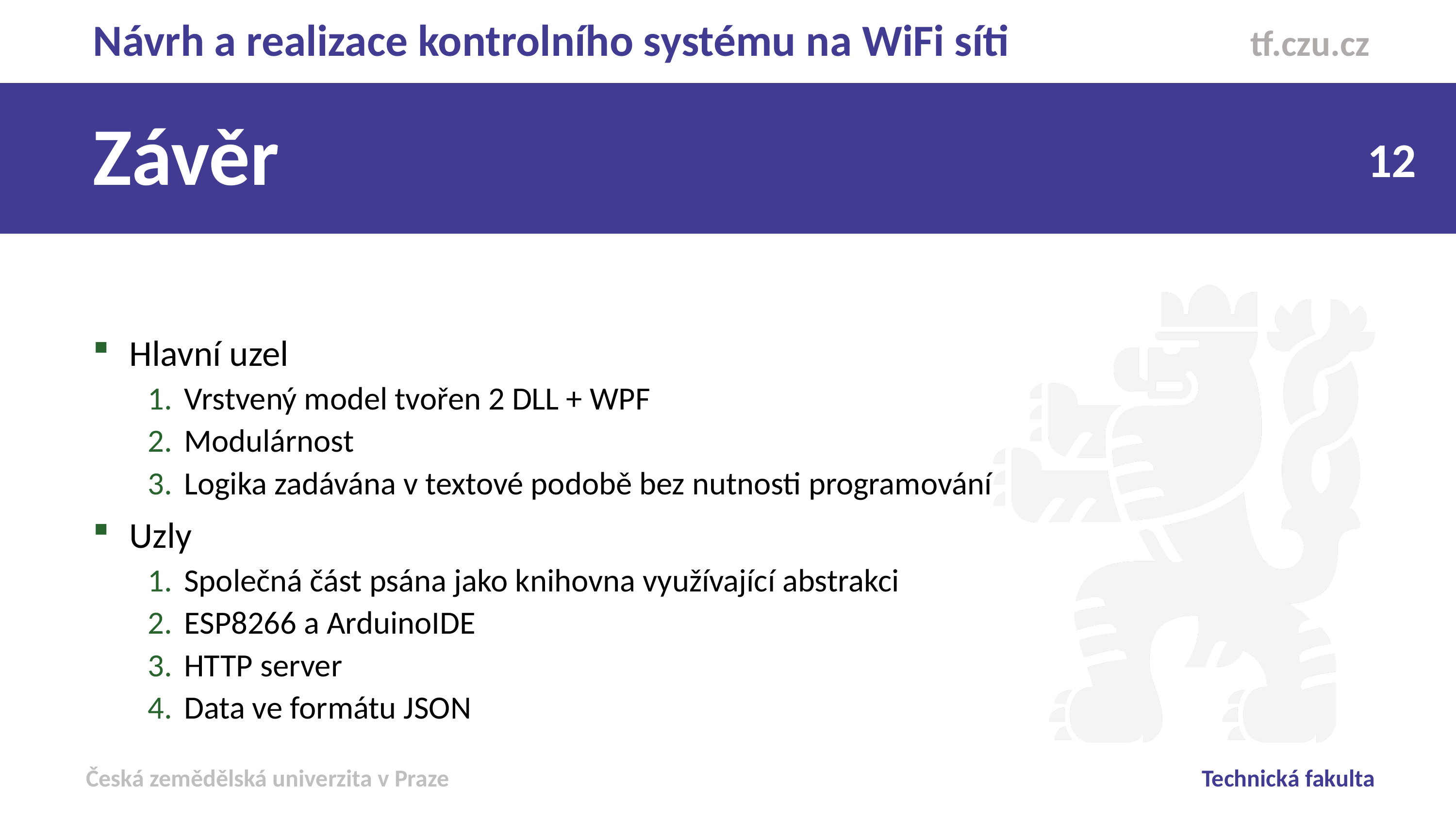

Návrh a realizace kontrolního systému na WiFi síti
Závěr

Hlavní uzel
Vrstvený model tvořen 2 DLL + WPF
Modulárnost
Logika zadávána v textové podobě bez nutnosti programování
Uzly
Společná část psána jako knihovna využívající abstrakci
ESP8266 a ArduinoIDE
HTTP server
Data ve formátu JSON